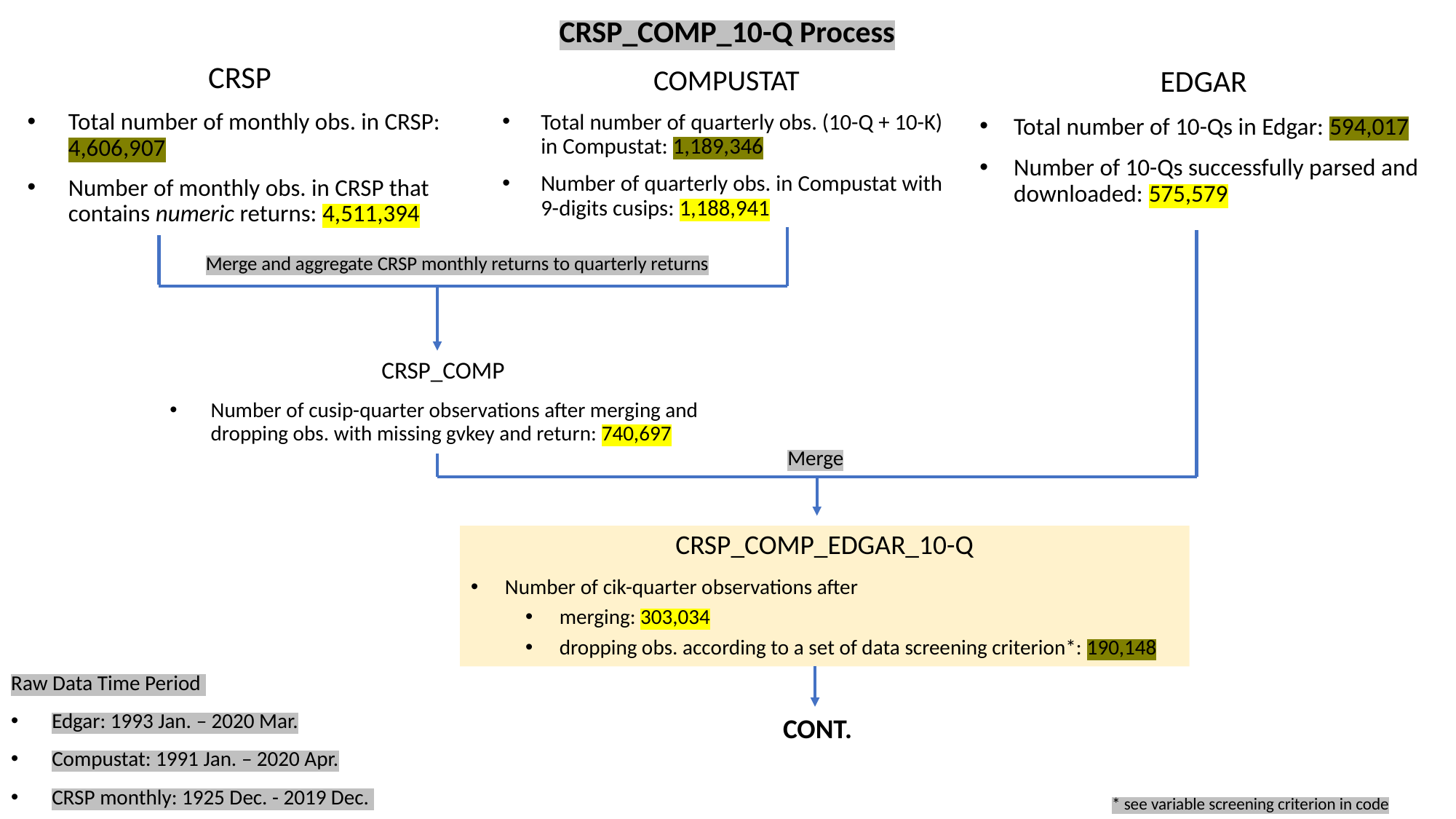

CRSP_COMP_10-Q Process
CRSP
Total number of monthly obs. in CRSP: 4,606,907
Number of monthly obs. in CRSP that contains numeric returns: 4,511,394

COMPUSTAT
Total number of quarterly obs. (10-Q + 10-K) in Compustat: 1,189,346
Number of quarterly obs. in Compustat with 9-digits cusips: 1,188,941
EDGAR
Total number of 10-Qs in Edgar: 594,017
Number of 10-Qs successfully parsed and downloaded: 575,579

Merge and aggregate CRSP monthly returns to quarterly returns
CRSP_COMP
Number of cusip-quarter observations after merging and dropping obs. with missing gvkey and return: 740,697
Merge
CRSP_COMP_EDGAR_10-Q
Number of cik-quarter observations after
merging: 303,034
dropping obs. according to a set of data screening criterion*: 190,148

Raw Data Time Period
Edgar: 1993 Jan. – 2020 Mar.
Compustat: 1991 Jan. – 2020 Apr.
CRSP monthly: 1925 Dec. - 2019 Dec.

CONT.
* see variable screening criterion in code